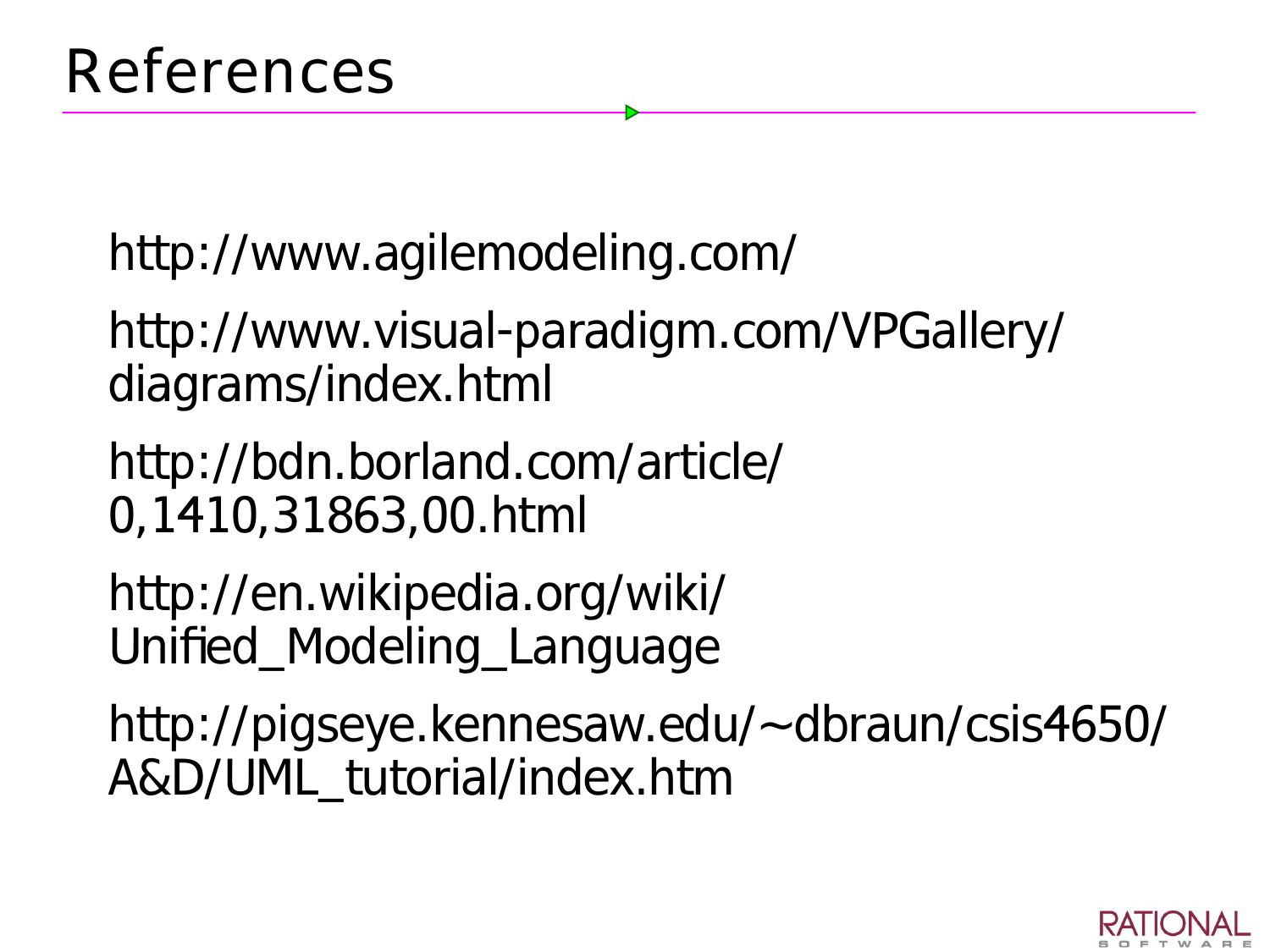

# References

http://www.agilemodeling.com/
http://www.visual-paradigm.com/VPGallery/diagrams/index.html
http://bdn.borland.com/article/0,1410,31863,00.html
http://en.wikipedia.org/wiki/Unified_Modeling_Language
http://pigseye.kennesaw.edu/~dbraun/csis4650/A&D/UML_tutorial/index.htm